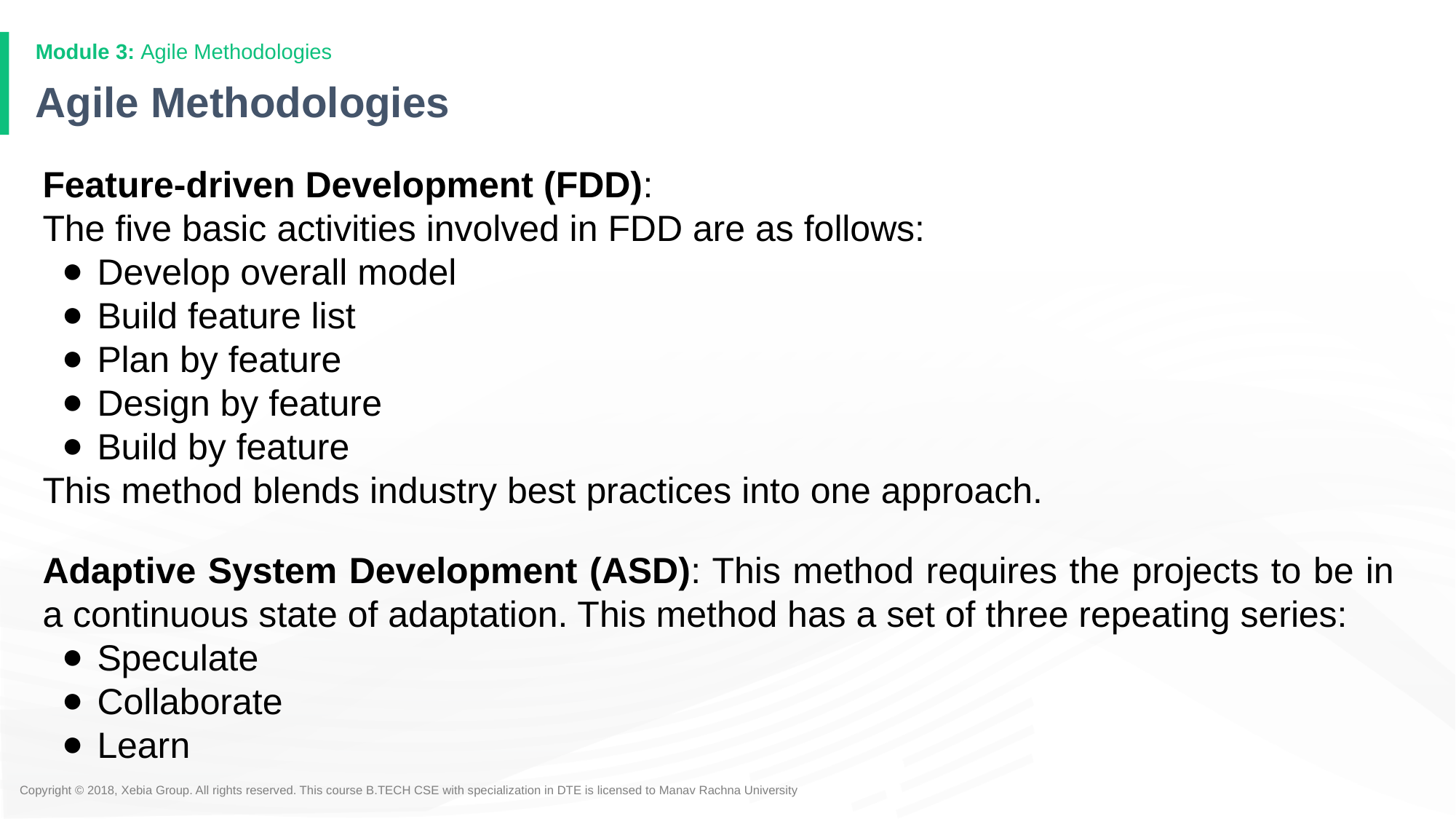

# Agile Methodologies
Feature-driven Development (FDD):
The five basic activities involved in FDD are as follows:
Develop overall model
Build feature list
Plan by feature
Design by feature
Build by feature
This method blends industry best practices into one approach.

Adaptive System Development (ASD): This method requires the projects to be in a continuous state of adaptation. This method has a set of three repeating series:
Speculate
Collaborate
Learn